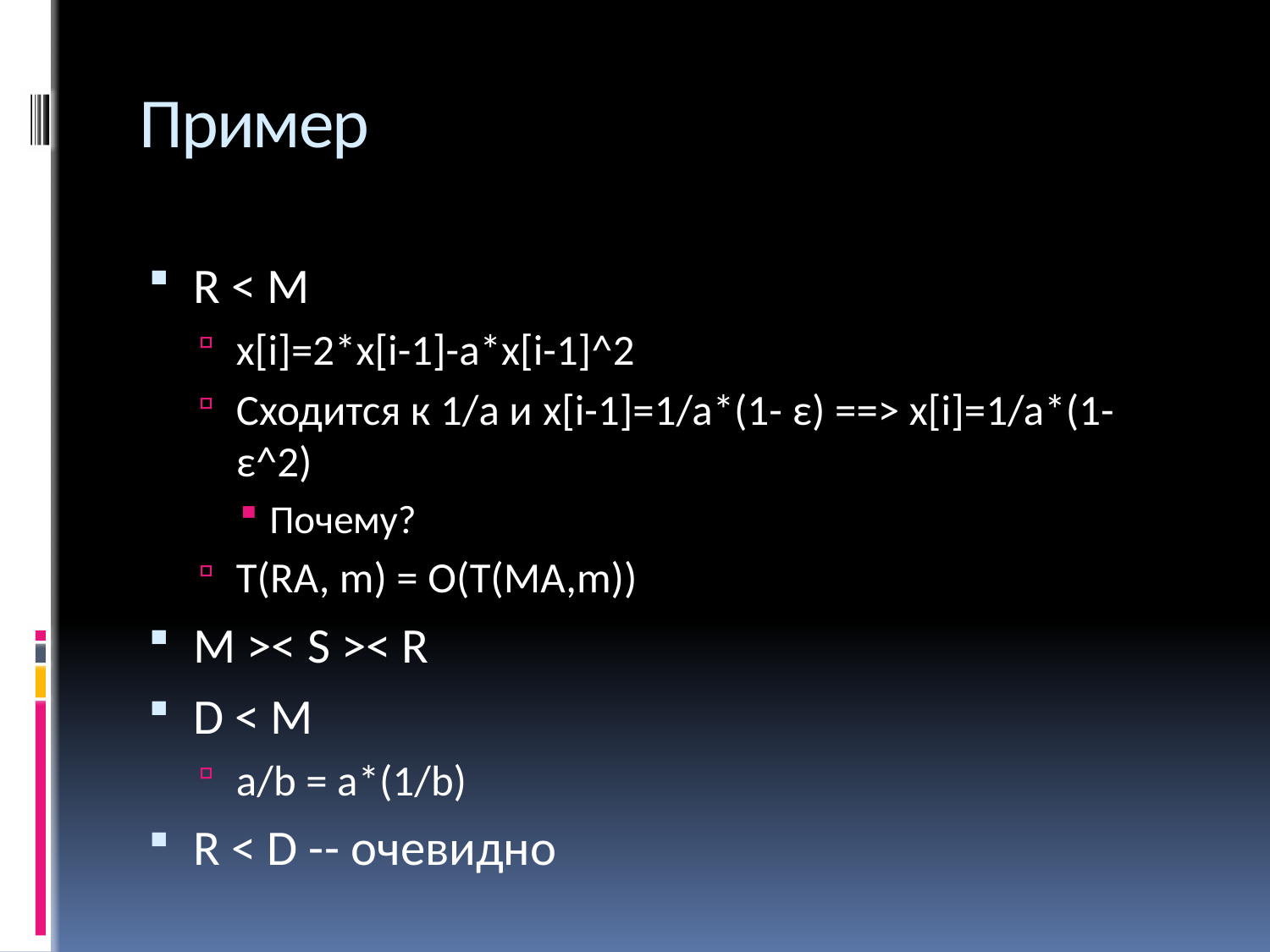

# Пример
R < M
x[i]=2*x[i-1]-a*x[i-1]^2
Cходится к 1/а и x[i-1]=1/a*(1- ε) ==> x[i]=1/a*(1- ε^2)
Почему?
T(RA, m) = O(T(MA,m))
M >< S >< R
D < M
a/b = a*(1/b)
R < D -- очевидно